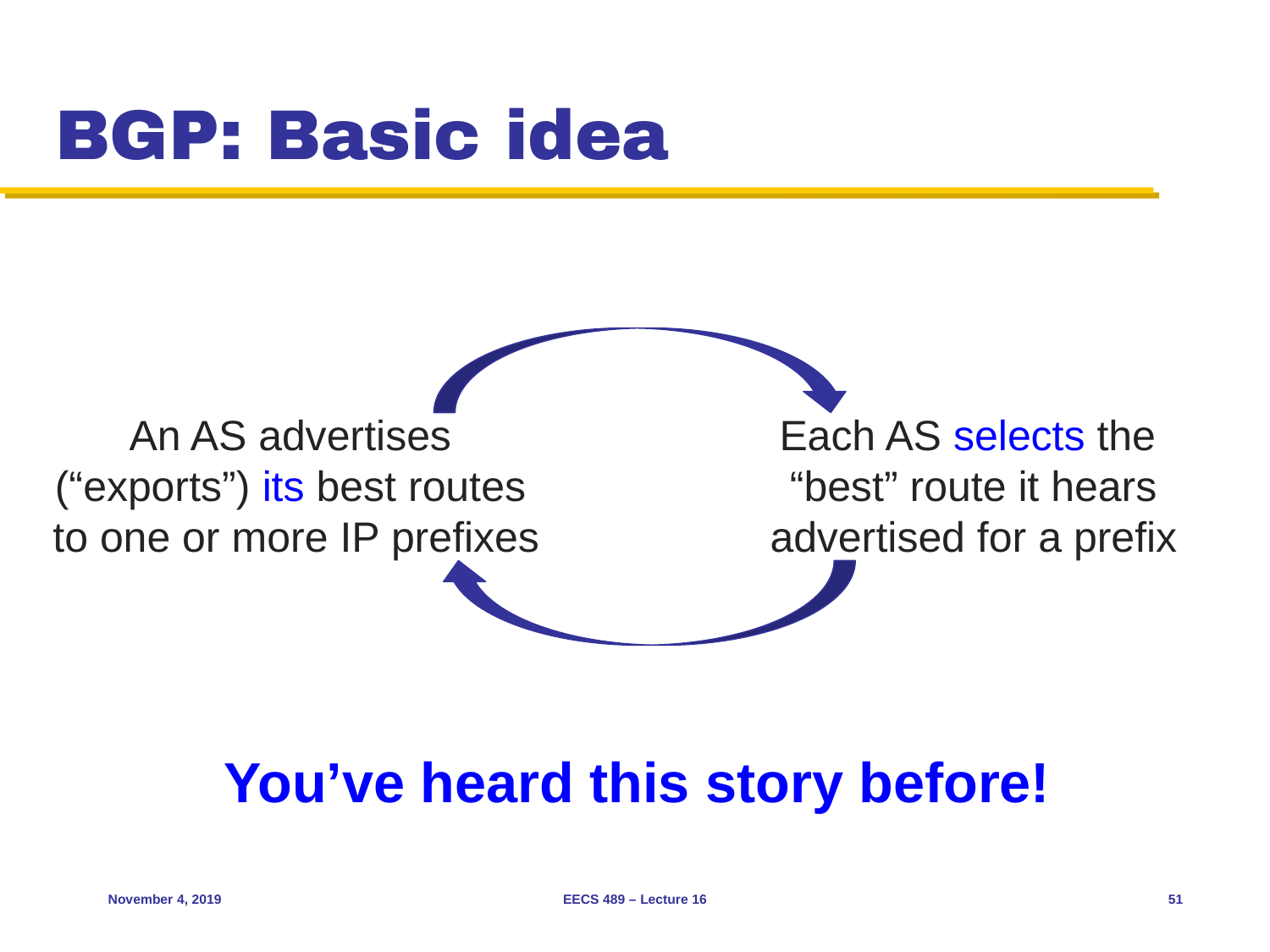

# BGP: Basic idea

An AS advertises
(“exports”) its best routes
to one or more IP prefixes
Each AS selects the
“best” route it hears advertised for a prefix
You’ve heard this story before!
November 4, 2019
EECS 489 – Lecture 16
51